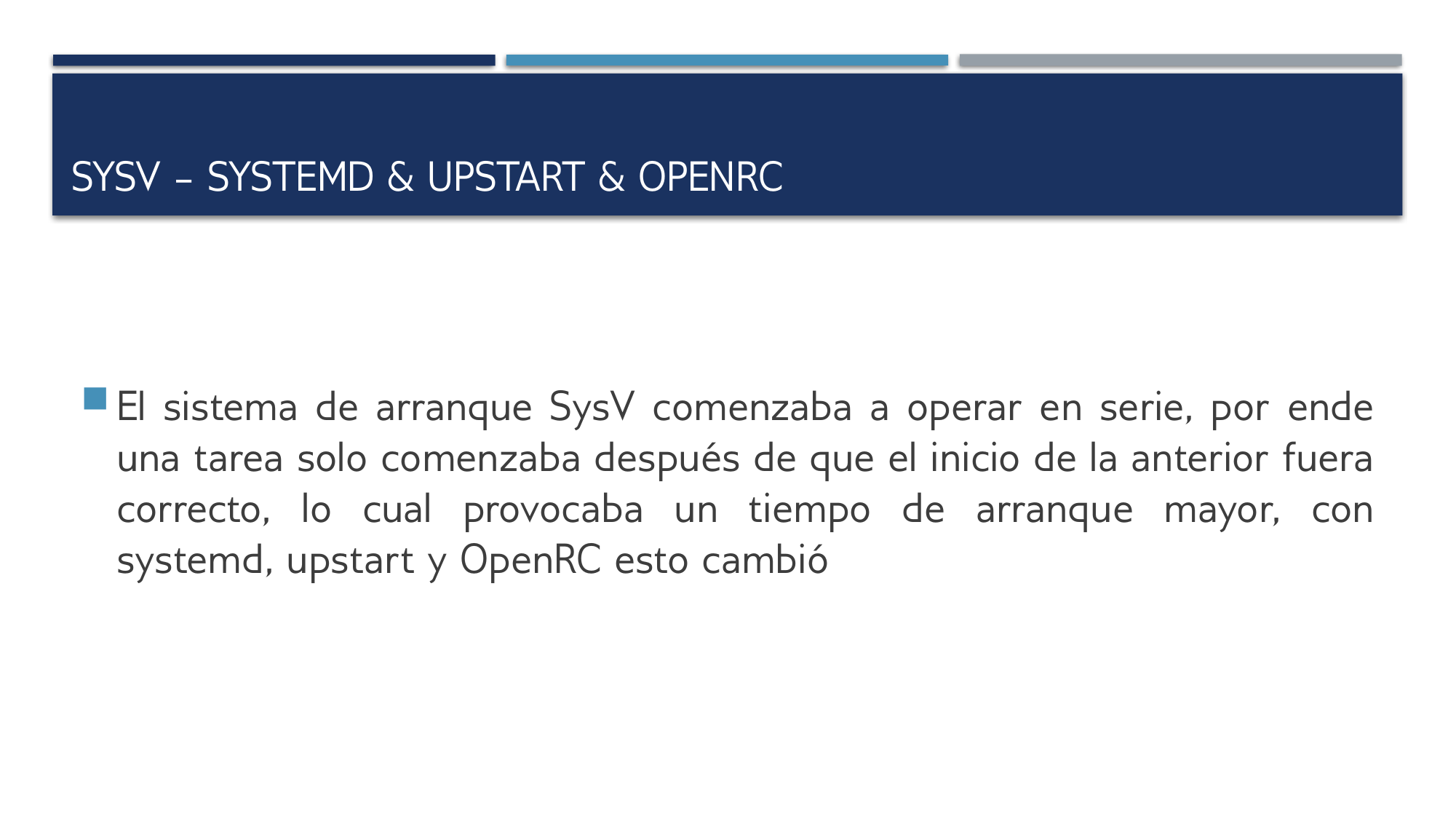

SysV – Systemd & Upstart & OPENRC
El sistema de arranque SysV comenzaba a operar en serie, por ende una tarea solo comenzaba después de que el inicio de la anterior fuera correcto, lo cual provocaba un tiempo de arranque mayor, con systemd, upstart y OpenRC esto cambió